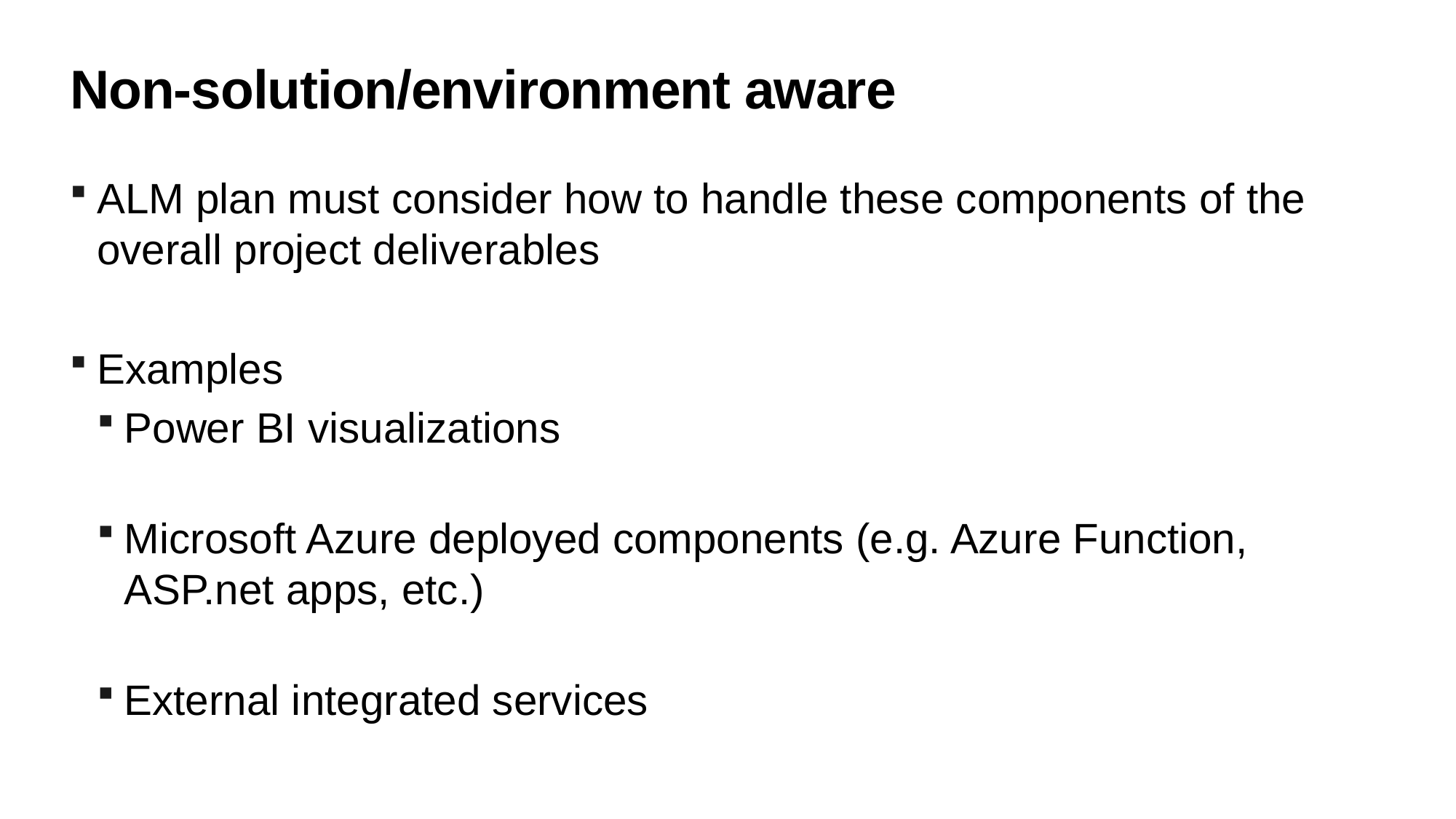

# Non-solution/environment aware
ALM plan must consider how to handle these components of the overall project deliverables

Examples
Power BI visualizations
Microsoft Azure deployed components (e.g. Azure Function, ASP.net apps, etc.)
External integrated services